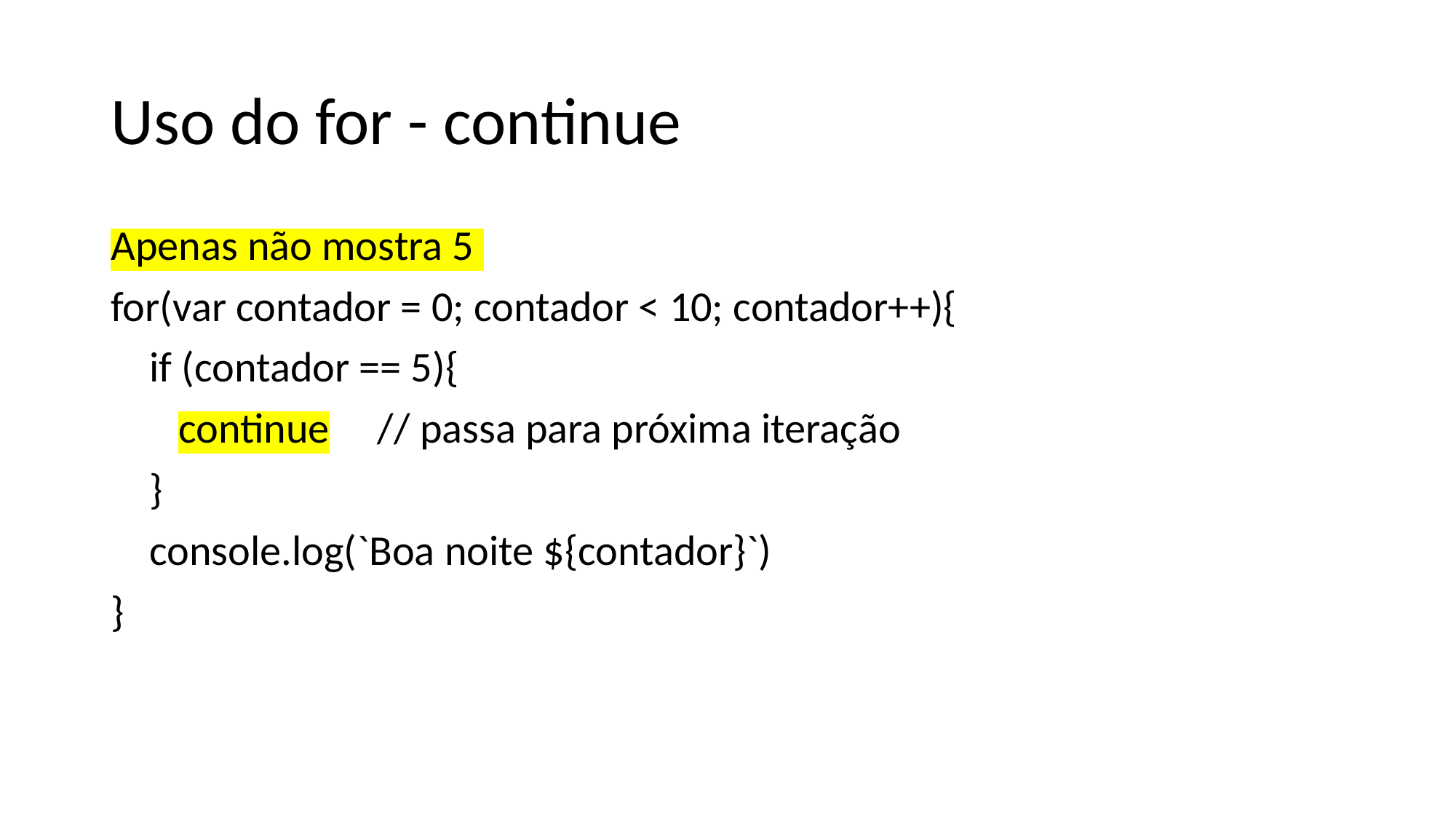

# Uso do for - continue
Apenas não mostra 5
for(var contador = 0; contador < 10; contador++){
    if (contador == 5){
       continue     // passa para próxima iteração
    }
    console.log(`Boa noite ${contador}`)
}